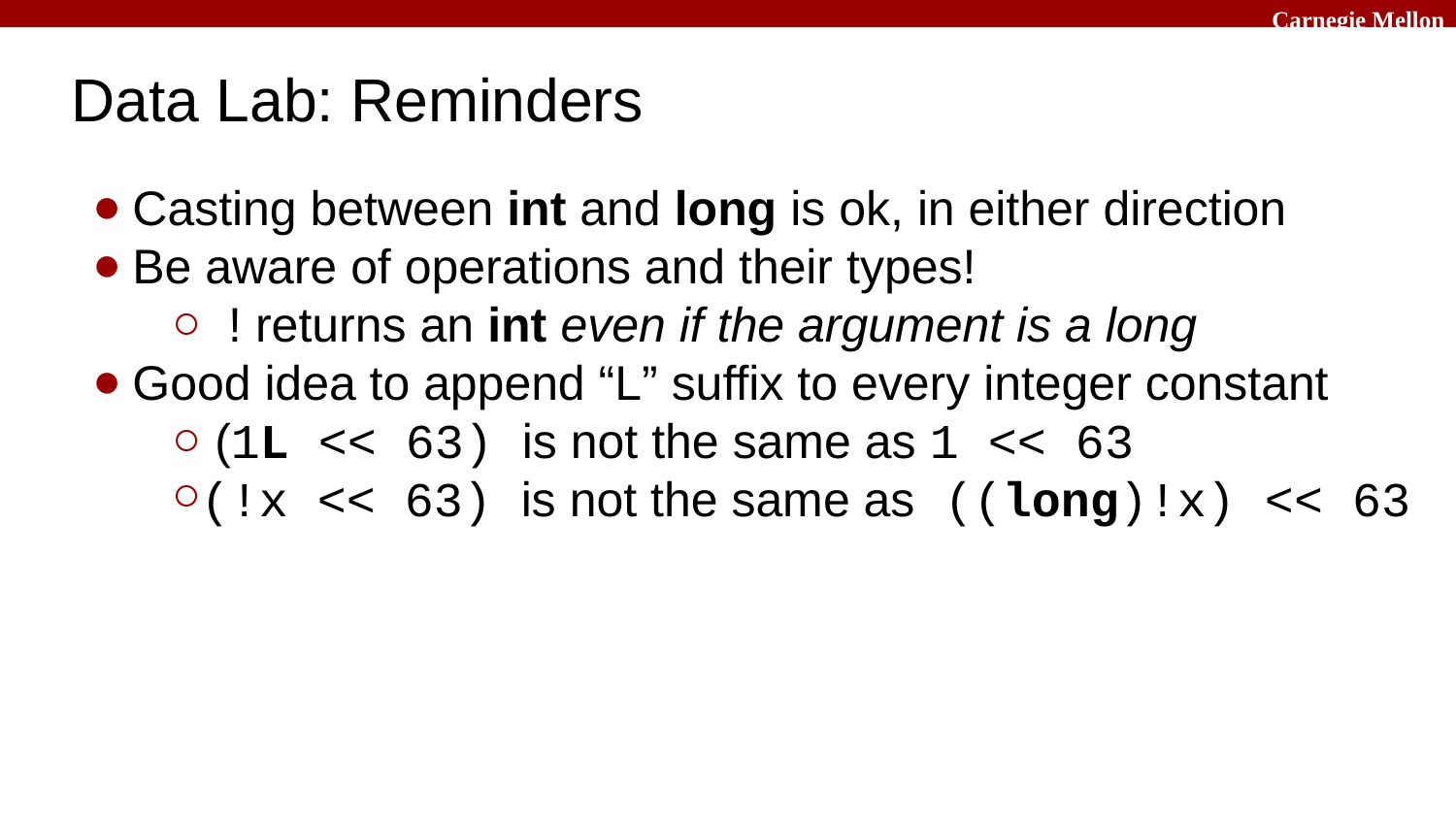

# Data Lab: Reminders
Casting between int and long is ok, in either direction
Be aware of operations and their types!
  ! returns an int even if the argument is a long
Good idea to append “L” suffix to every integer constant
 (1L << 63) is not the same as 1 << 63
(!x << 63) is not the same as ((long)!x) << 63